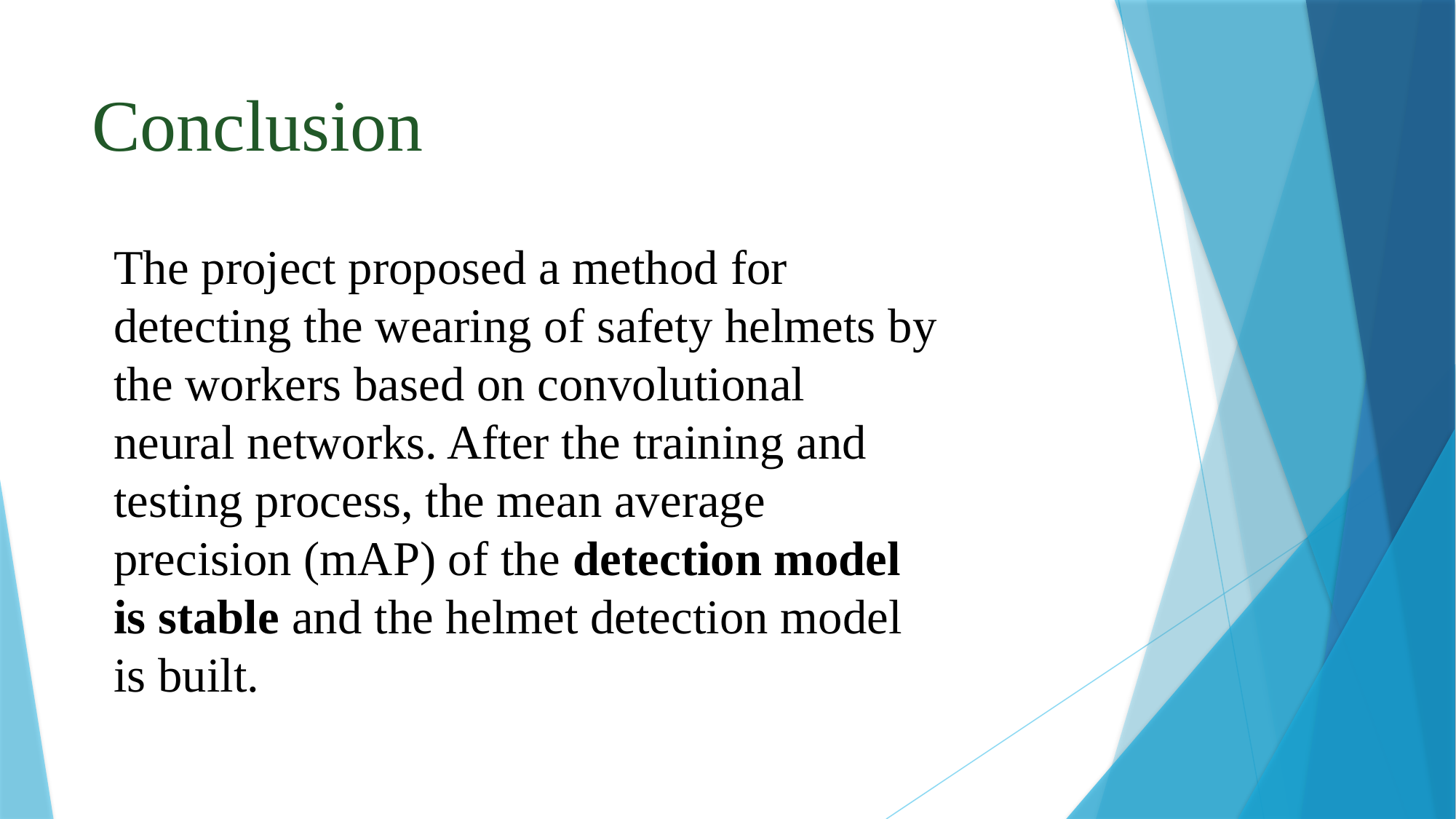

# Conclusion
The project proposed a method for detecting the wearing of safety helmets by the workers based on convolutional neural networks. After the training and testing process, the mean average precision (mAP) of the detection model is stable and the helmet detection model is built.